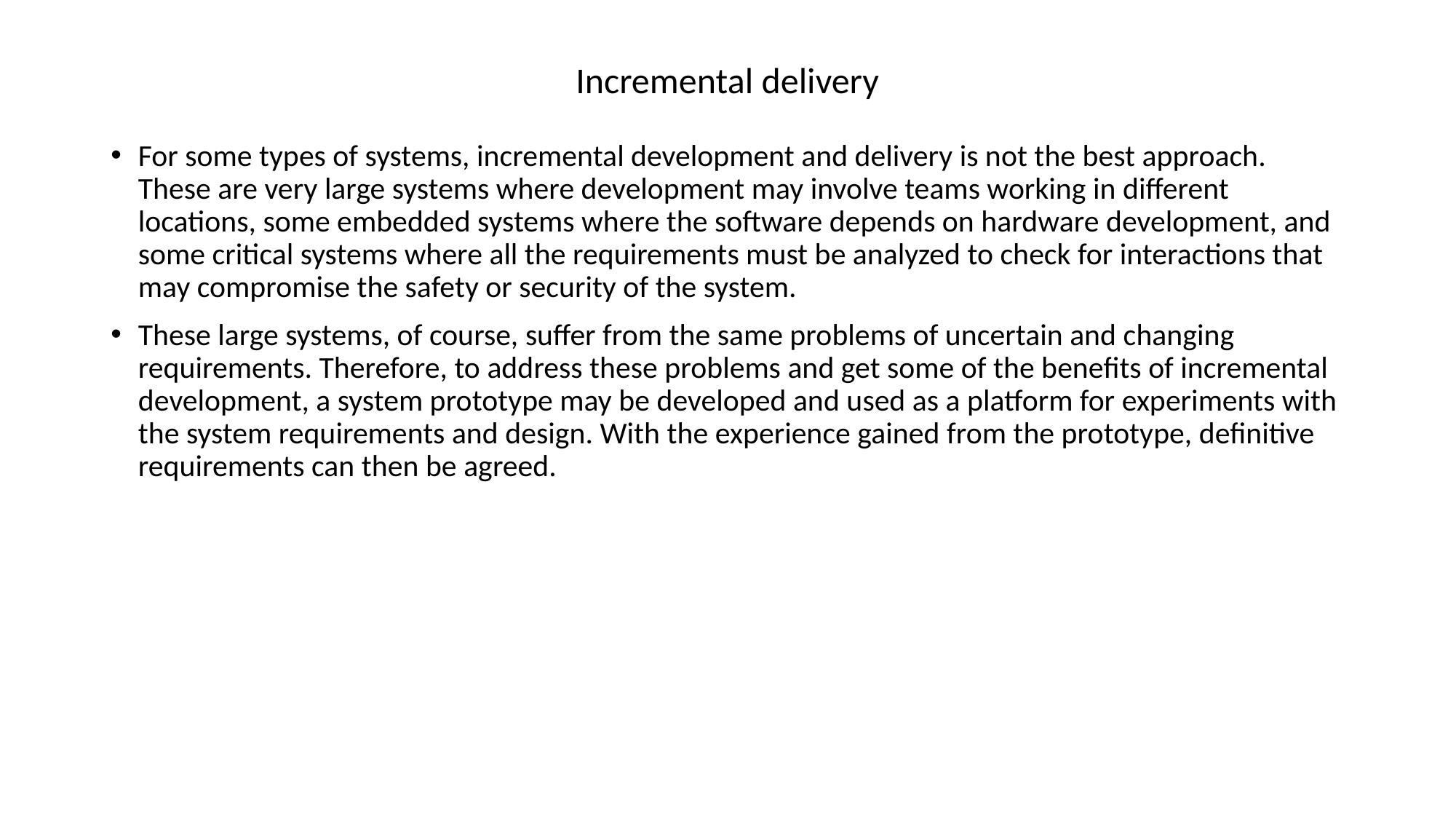

# Incremental delivery
For some types of systems, incremental development and delivery is not the best approach. These are very large systems where development may involve teams working in different locations, some embedded systems where the software depends on hardware development, and some critical systems where all the requirements must be analyzed to check for interactions that may compromise the safety or security of the system.
These large systems, of course, suffer from the same problems of uncertain and changing requirements. Therefore, to address these problems and get some of the benefits of incremental development, a system prototype may be developed and used as a platform for experiments with the system requirements and design. With the experience gained from the prototype, definitive requirements can then be agreed.